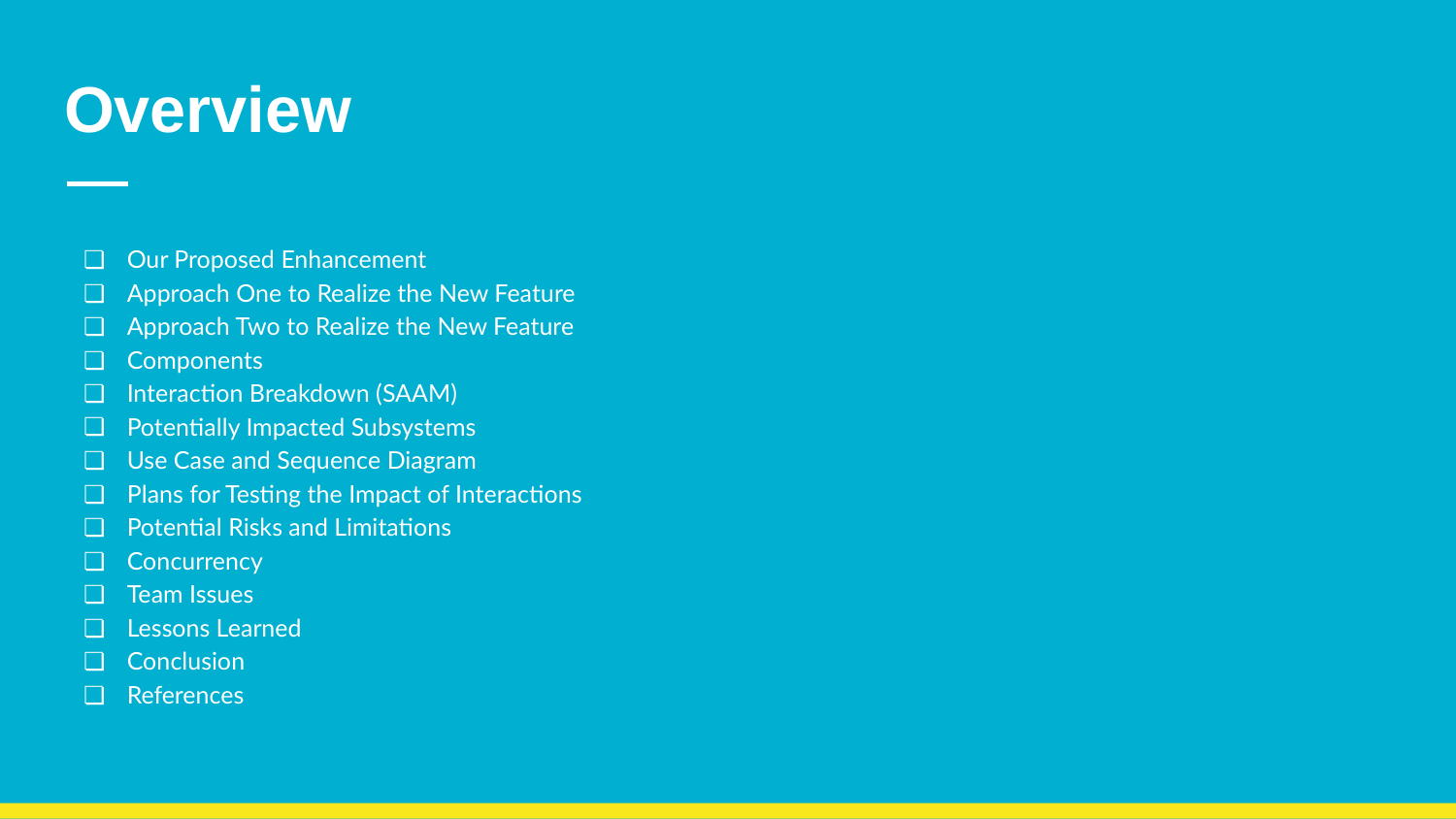

# Overview
Our Proposed Enhancement
Approach One to Realize the New Feature
Approach Two to Realize the New Feature
Components
Interaction Breakdown (SAAM)
Potentially Impacted Subsystems
Use Case and Sequence Diagram
Plans for Testing the Impact of Interactions
Potential Risks and Limitations
Concurrency
Team Issues
Lessons Learned
Conclusion
References